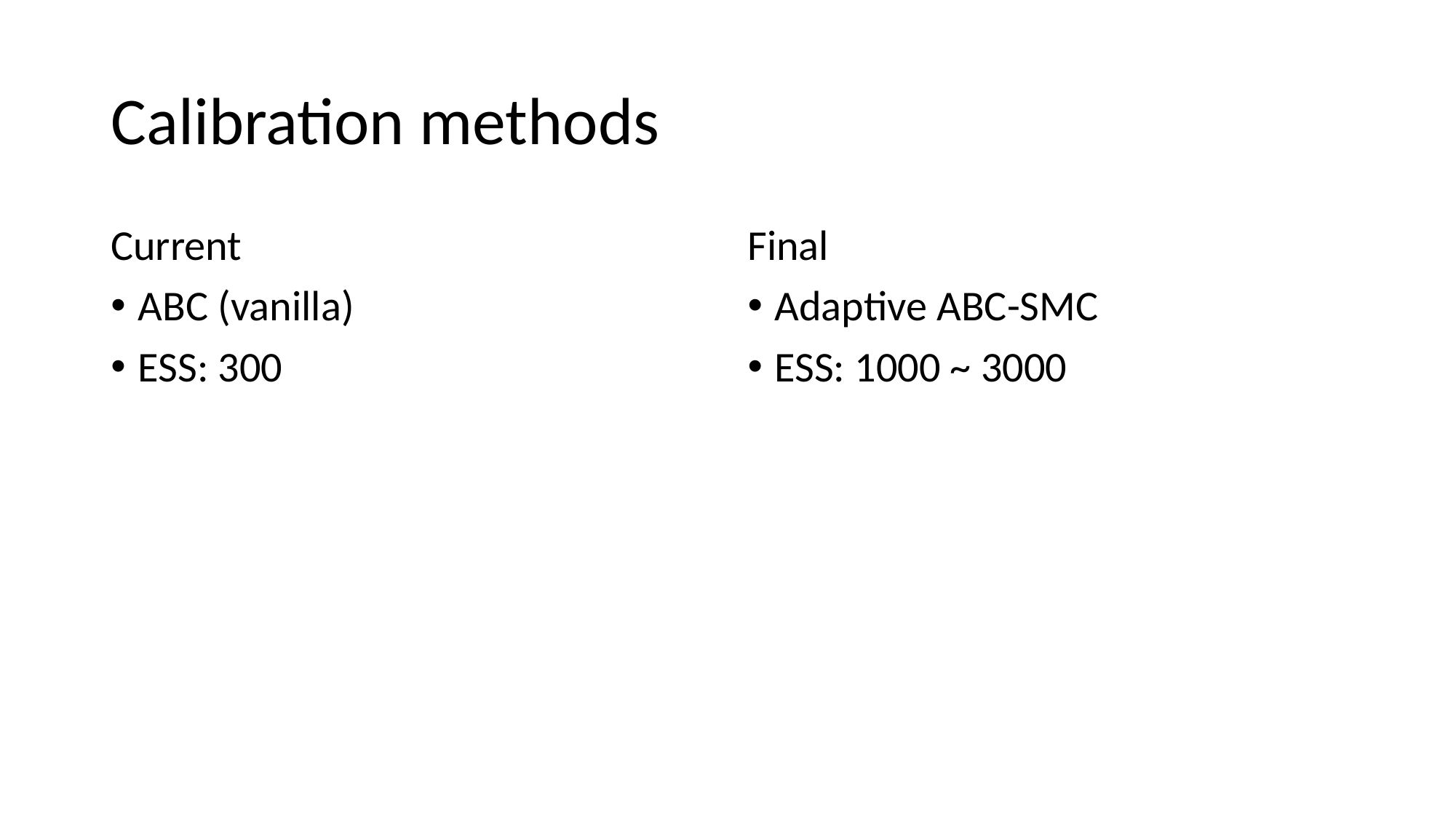

# Calibration methods
Current
ABC (vanilla)
ESS: 300
Final
Adaptive ABC-SMC
ESS: 1000 ~ 3000